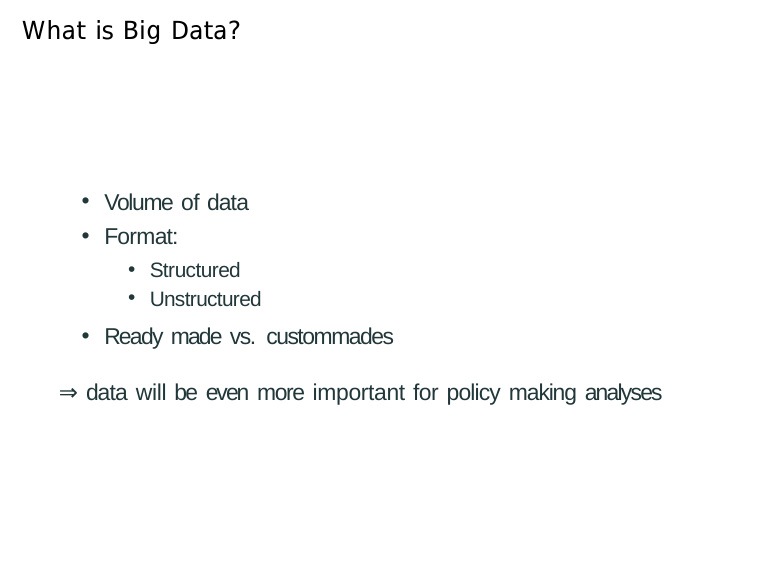

# What is Big Data?
Volume of data
Format:
Structured
Unstructured
Ready made vs. custommades
⇒ data will be even more important for policy making analyses